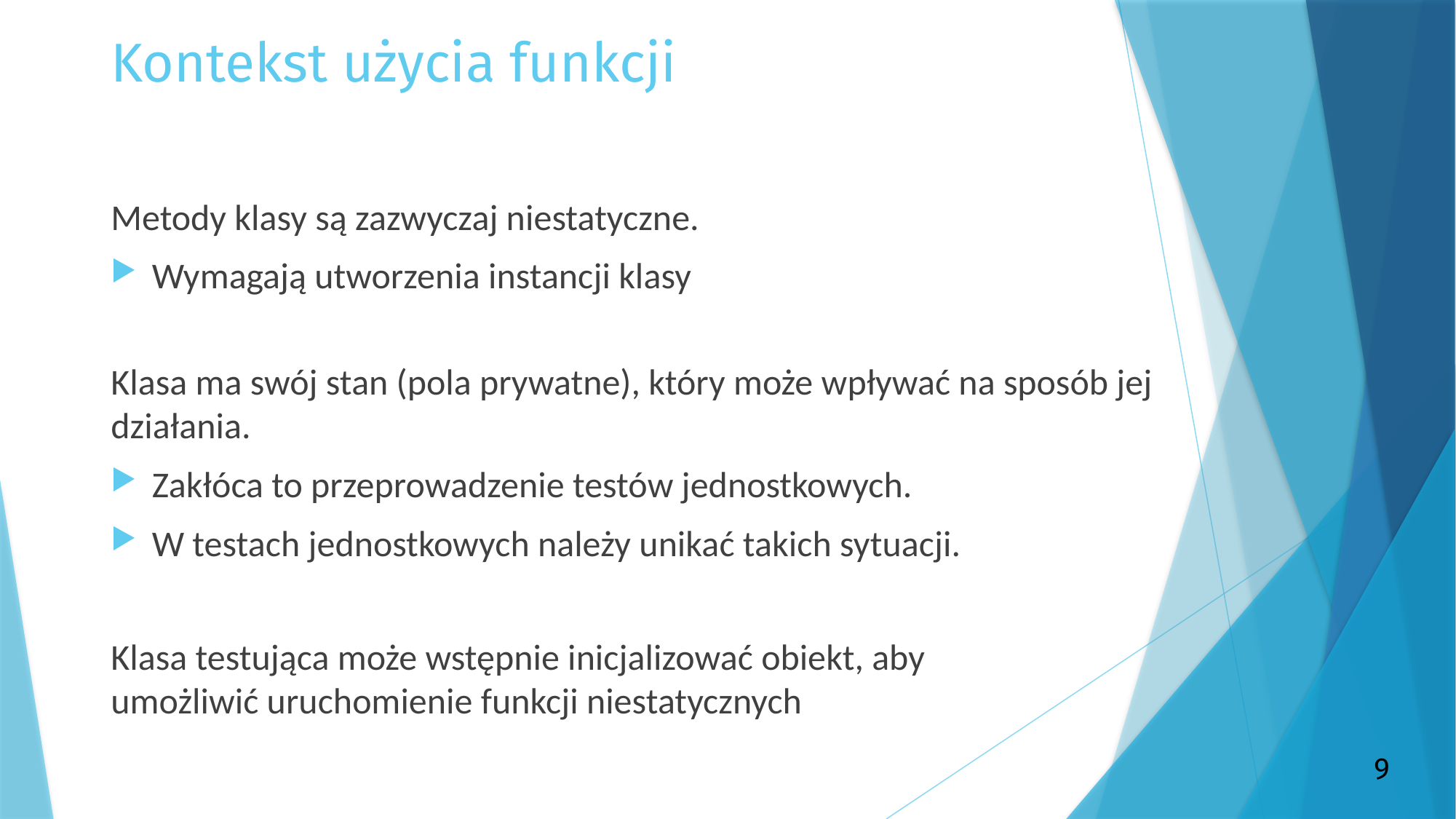

# Kontekst użycia funkcji
Metody klasy są zazwyczaj niestatyczne.
Wymagają utworzenia instancji klasy
Klasa ma swój stan (pola prywatne), który może wpływać na sposób jej działania.
Zakłóca to przeprowadzenie testów jednostkowych.
W testach jednostkowych należy unikać takich sytuacji.
Klasa testująca może wstępnie inicjalizować obiekt, aby umożliwić uruchomienie funkcji niestatycznych
9